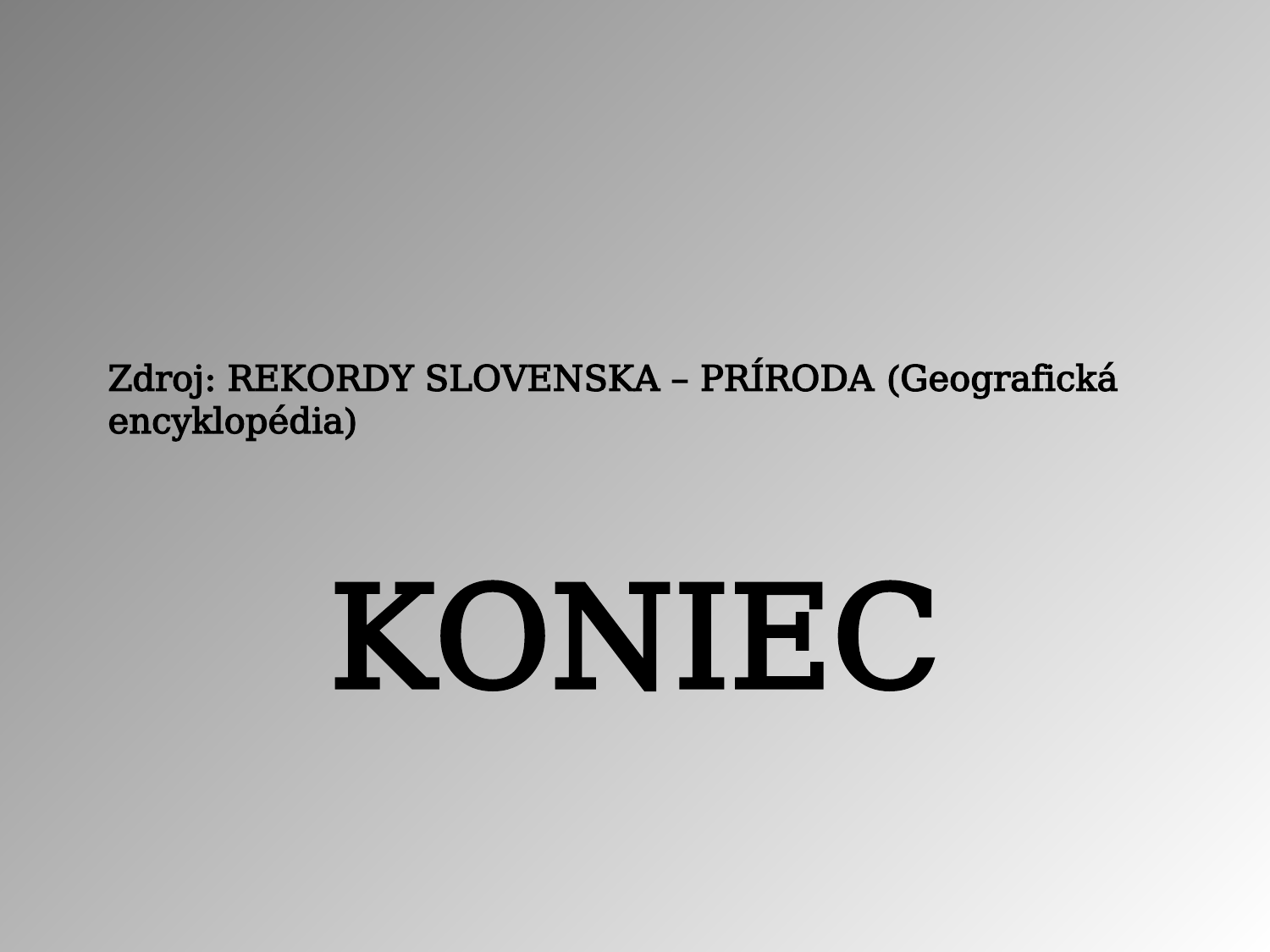

# Zdroj: REKORDY SLOVENSKA – PRÍRODA (Geografická encyklopédia)
KONIEC